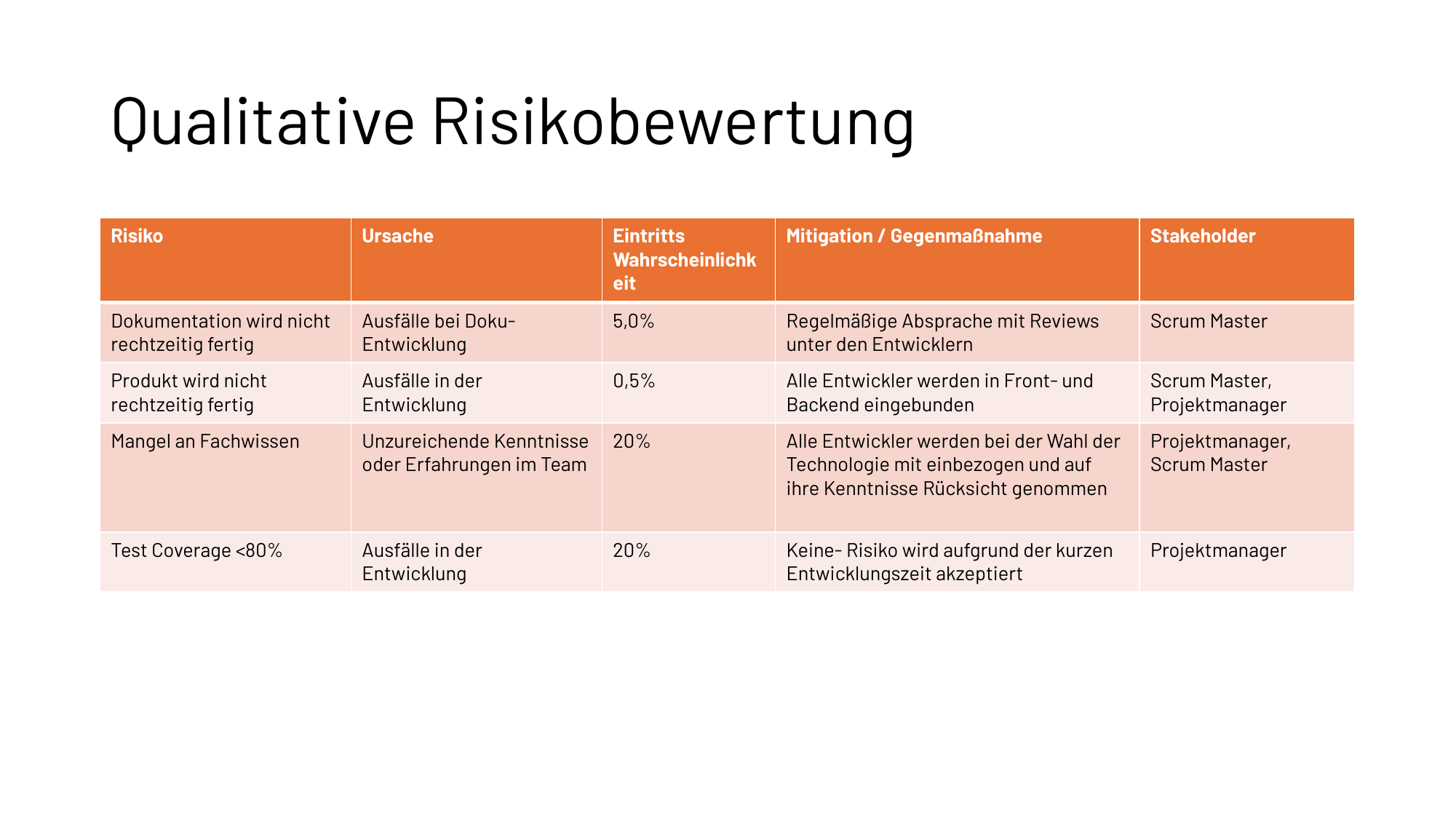

# Qualitative Risikobewertung
| Risiko | Ursache | Eintritts Wahrscheinlichkeit | Mitigation / Gegenmaßnahme | Stakeholder |
| --- | --- | --- | --- | --- |
| Dokumentation wird nicht rechtzeitig fertig | Ausfälle bei Doku-Entwicklung | 5,0% | Regelmäßige Absprache mit Reviews unter den Entwicklern | Scrum Master |
| Produkt wird nicht rechtzeitig fertig | Ausfälle in der Entwicklung | 0,5% | Alle Entwickler werden in Front- und Backend eingebunden | Scrum Master, Projektmanager |
| Mangel an Fachwissen | Unzureichende Kenntnisse oder Erfahrungen im Team | 20% | Alle Entwickler werden bei der Wahl der Technologie mit einbezogen und auf ihre Kenntnisse Rücksicht genommen | Projektmanager, Scrum Master |
| Test Coverage <80% | Ausfälle in der Entwicklung | 20% | Keine- Risiko wird aufgrund der kurzen Entwicklungszeit akzeptiert | Projektmanager |